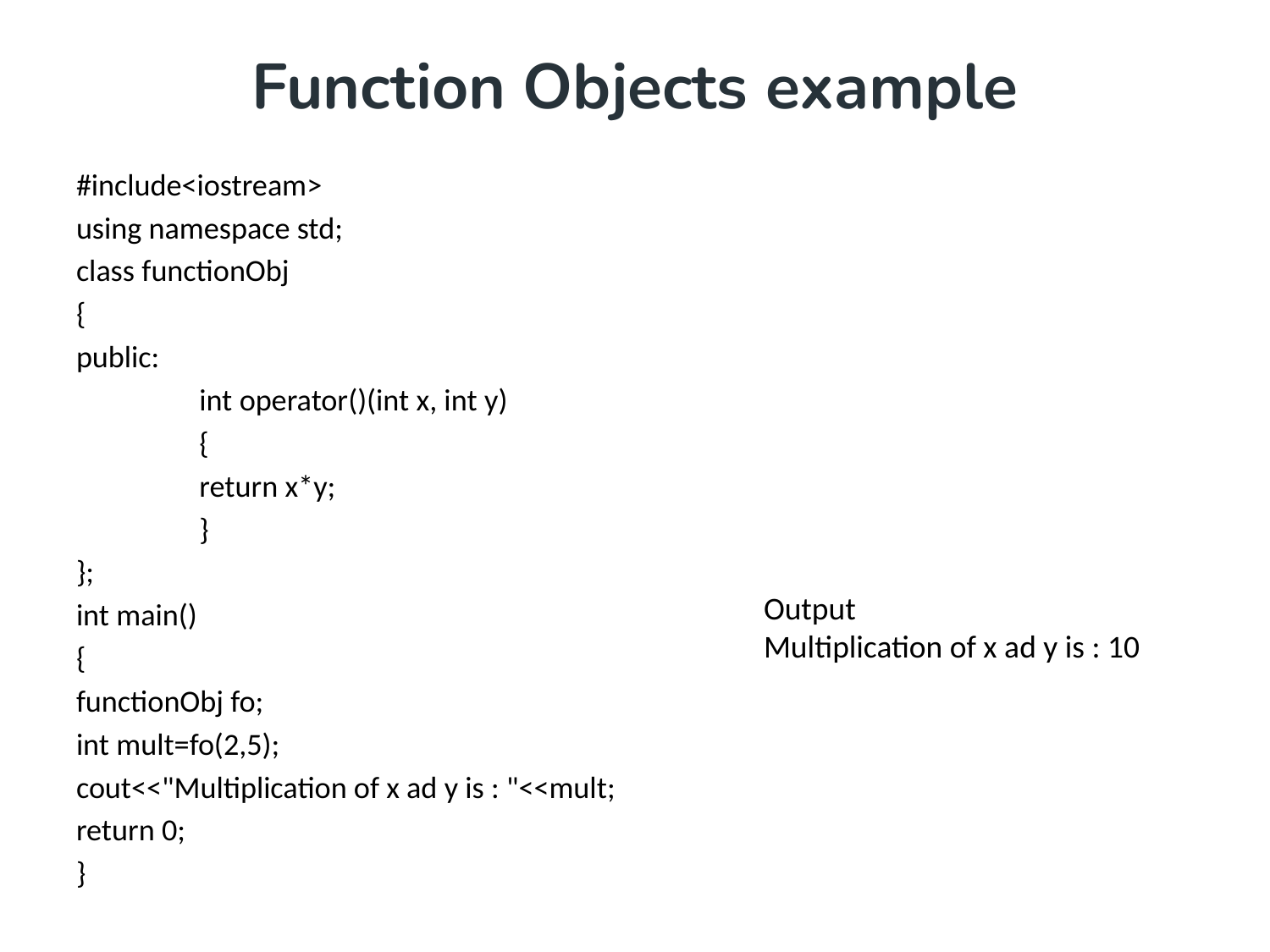

# Function Objects example
#include<iostream>
using namespace std;
class functionObj
{
public:
	int operator()(int x, int y)
	{
	return x*y;
	}
};
int main()
{
functionObj fo;
int mult=fo(2,5);
cout<<"Multiplication of x ad y is : "<<mult;
return 0;
}

Output
Multiplication of x ad y is : 10